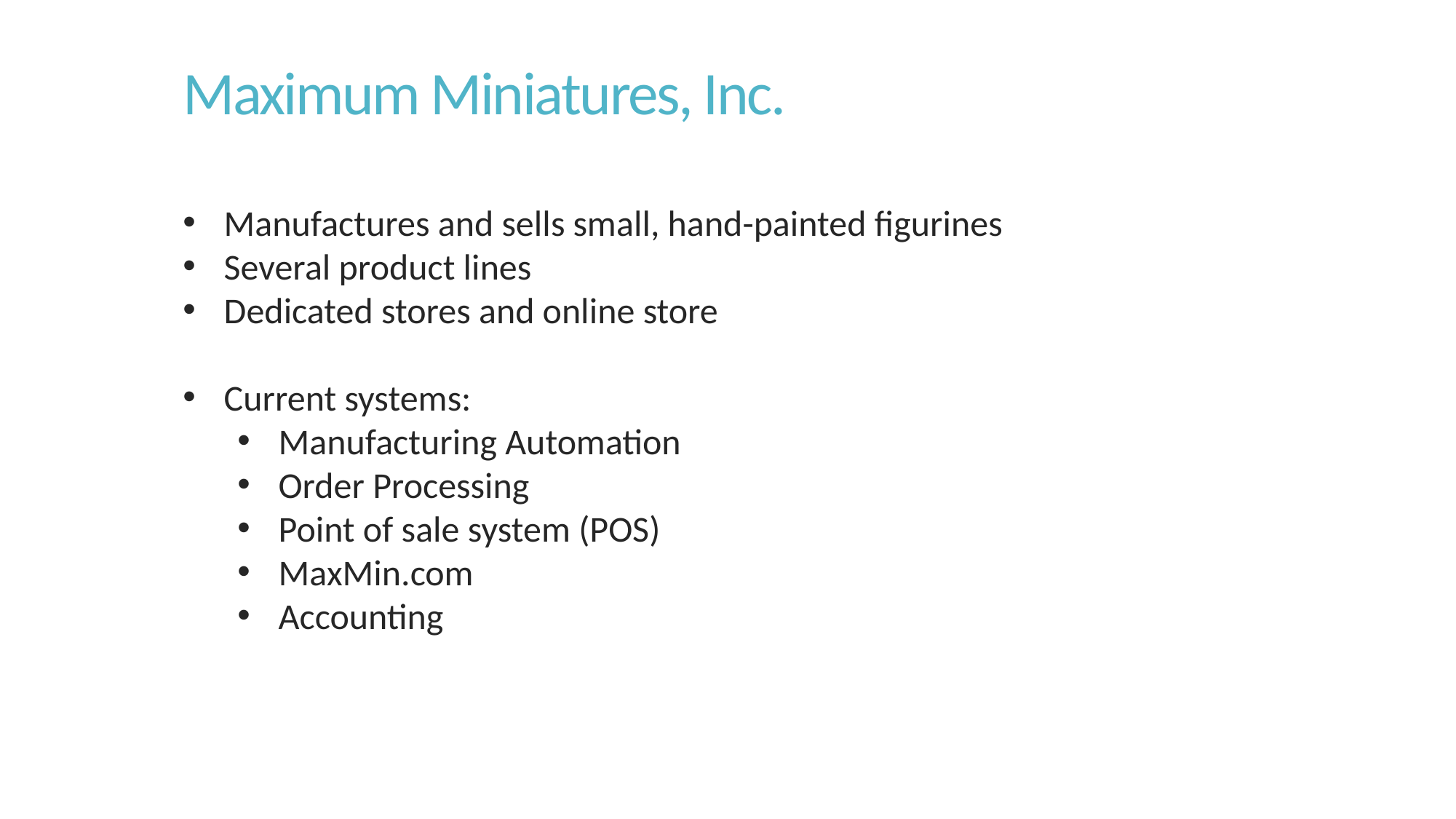

Maximum Miniatures, Inc.

Manufactures and sells small, hand-painted figurines
Several product lines
Dedicated stores and online store

Current systems:
Manufacturing Automation
Order Processing
Point of sale system (POS)
MaxMin.com
Accounting